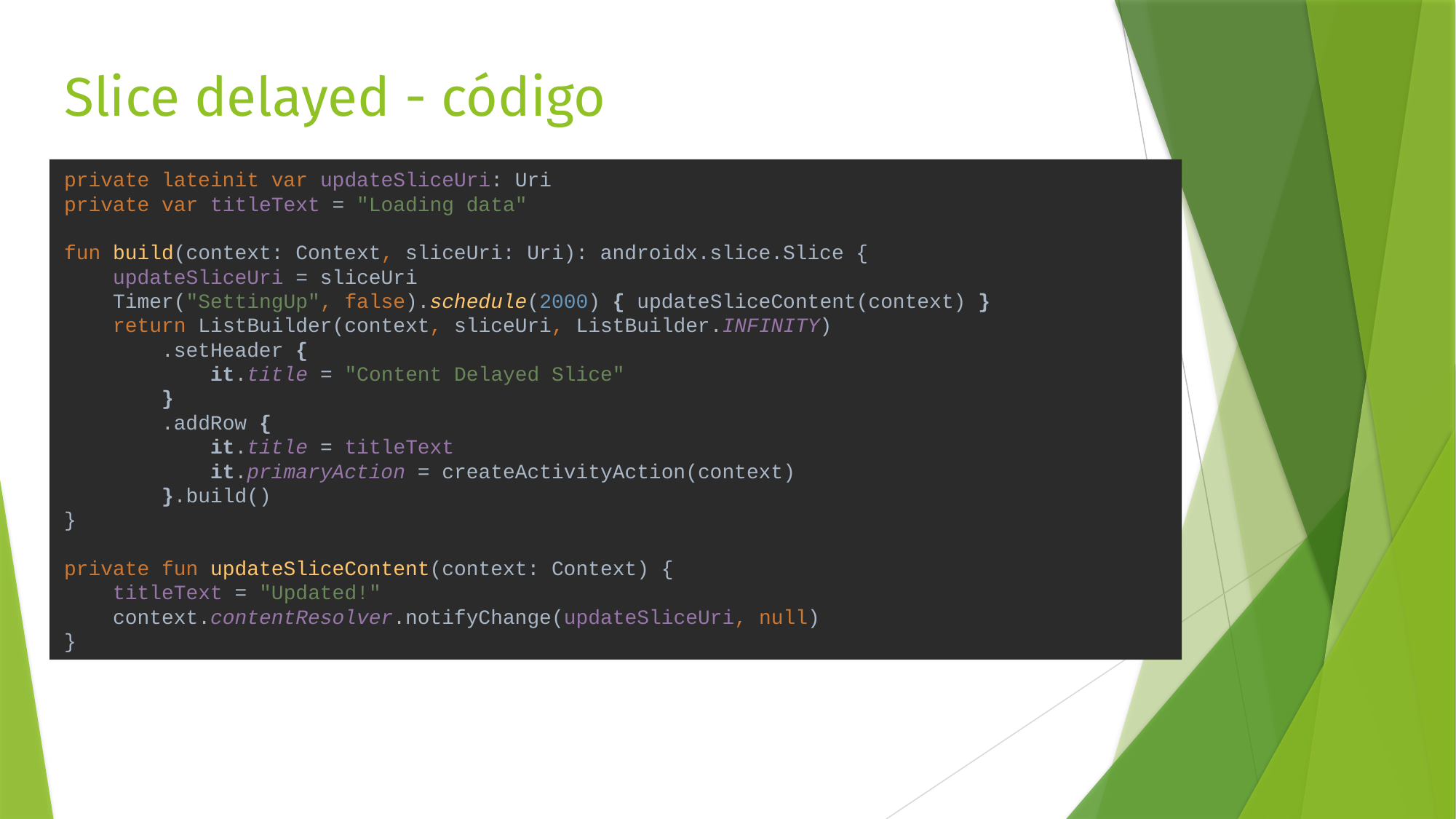

# Slice delayed - código
private lateinit var updateSliceUri: Uri
private var titleText = "Loading data"
fun build(context: Context, sliceUri: Uri): androidx.slice.Slice {
    updateSliceUri = sliceUri
    Timer("SettingUp", false).schedule(2000) { updateSliceContent(context) }
    return ListBuilder(context, sliceUri, ListBuilder.INFINITY)
        .setHeader {
            it.title = "Content Delayed Slice"
        }
        .addRow {
            it.title = titleText
            it.primaryAction = createActivityAction(context)
        }.build()
}
private fun updateSliceContent(context: Context) {
    titleText = "Updated!"
    context.contentResolver.notifyChange(updateSliceUri, null)
}